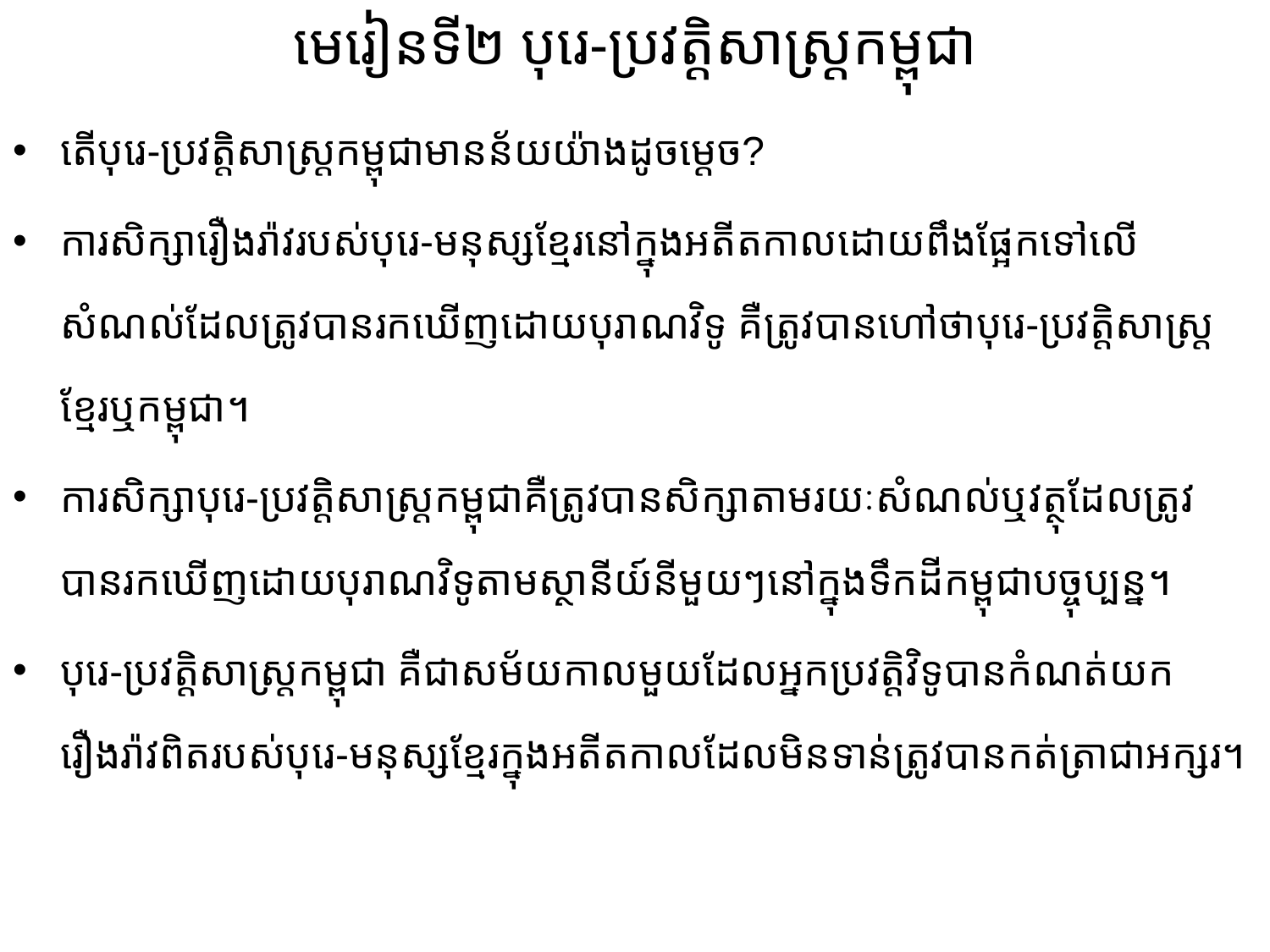

# មេរៀនទី២ បុរេ-ប្រវត្តិសាស្រ្តកម្ពុជា
តើបុរេ-ប្រវត្តិសាស្រ្តកម្ពុជាមានន័យយ៉ាងដូចម្តេច?
ការសិក្សារឿងរ៉ាវរបស់បុរេ-មនុស្សខ្មែរនៅក្នុងអតីតកាលដោយពឹងផ្អែកទៅលើសំណល់ដែលត្រូវបានរកឃើញដោយបុរាណវិទូ គឺត្រូវបានហៅថាបុរេ-ប្រវត្តិសាស្រ្តខ្មែរឬកម្ពុជា។
ការសិក្សាបុរេ-ប្រវត្តិសាស្រ្តកម្ពុជាគឺត្រូវបានសិក្សាតាមរយៈសំណល់ឬវត្ថុ​ដែល​ត្រូវបានរកឃើញដោយបុរាណវិទូតាមស្ថានីយ៍នីមួយៗនៅក្នុងទឹកដីកម្ពុជាបច្ចុប្បន្ន។
បុរេ-ប្រវត្តិសាស្រ្តកម្ពុជា គឺជាសម័យកាលមួយដែលអ្នកប្រវត្តិវិទូបានកំណត់យករឿងរ៉ាវពិតរបស់បុរេ-មនុស្សខ្មែរក្នុងអតីតកាលដែលមិនទាន់ត្រូវបានកត់ត្រាជាអក្សរ។